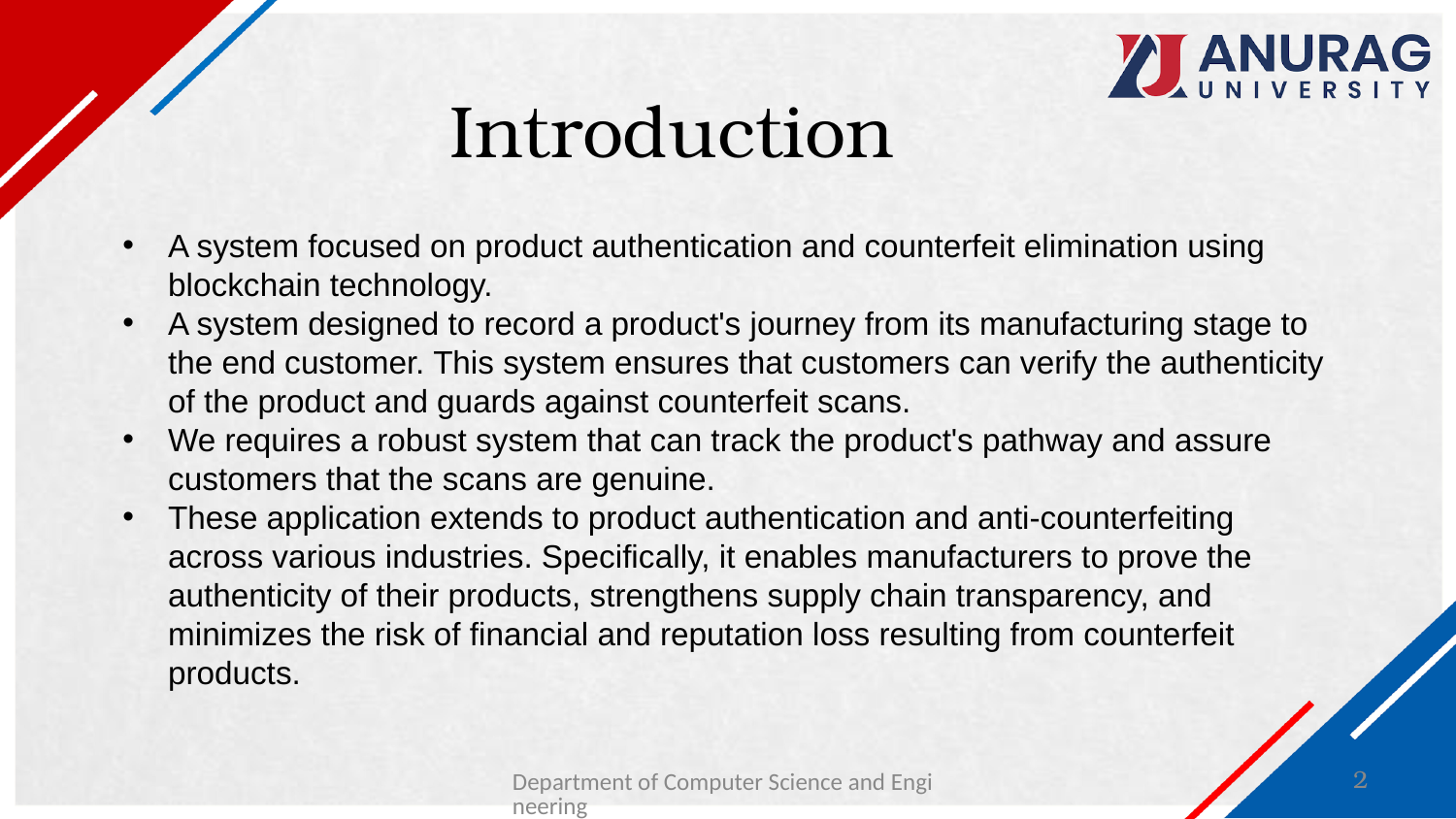

# Introduction
A system focused on product authentication and counterfeit elimination using blockchain technology.
A system designed to record a product's journey from its manufacturing stage to the end customer. This system ensures that customers can verify the authenticity of the product and guards against counterfeit scans.
We requires a robust system that can track the product's pathway and assure customers that the scans are genuine.
These application extends to product authentication and anti-counterfeiting across various industries. Specifically, it enables manufacturers to prove the authenticity of their products, strengthens supply chain transparency, and minimizes the risk of financial and reputation loss resulting from counterfeit products.

Department of Computer Science and Engineering
2